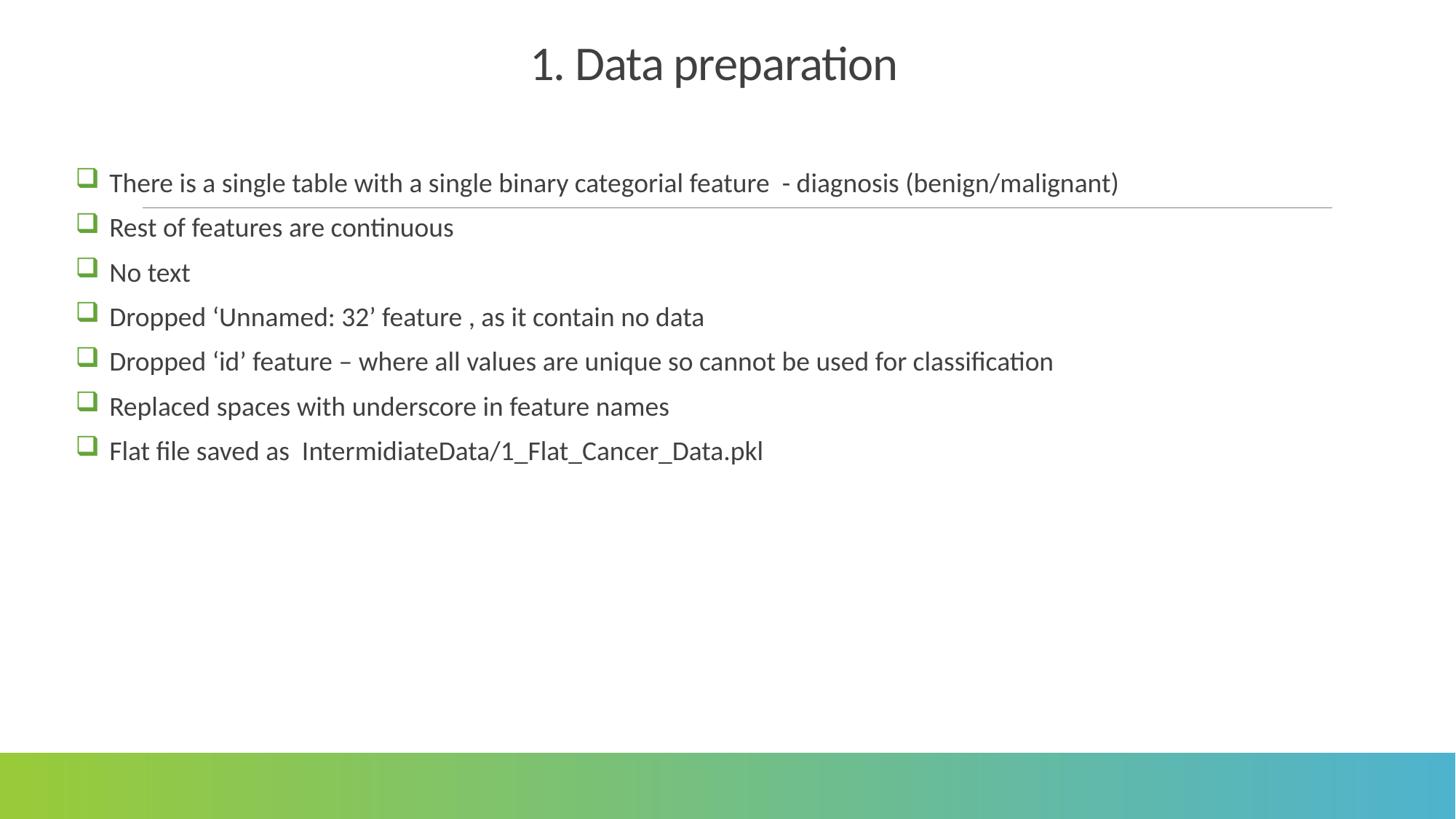

# 1. Data preparation

There is a single table with a single binary categorial feature  - diagnosis (benign/malignant)
Rest of features are continuous
No text
Dropped ‘Unnamed: 32’ feature , as it contain no data
Dropped ‘id’ feature – where all values are unique so cannot be used for classification
Replaced spaces with underscore in feature names
Flat file saved as  IntermidiateData/1_Flat_Cancer_Data.pkl